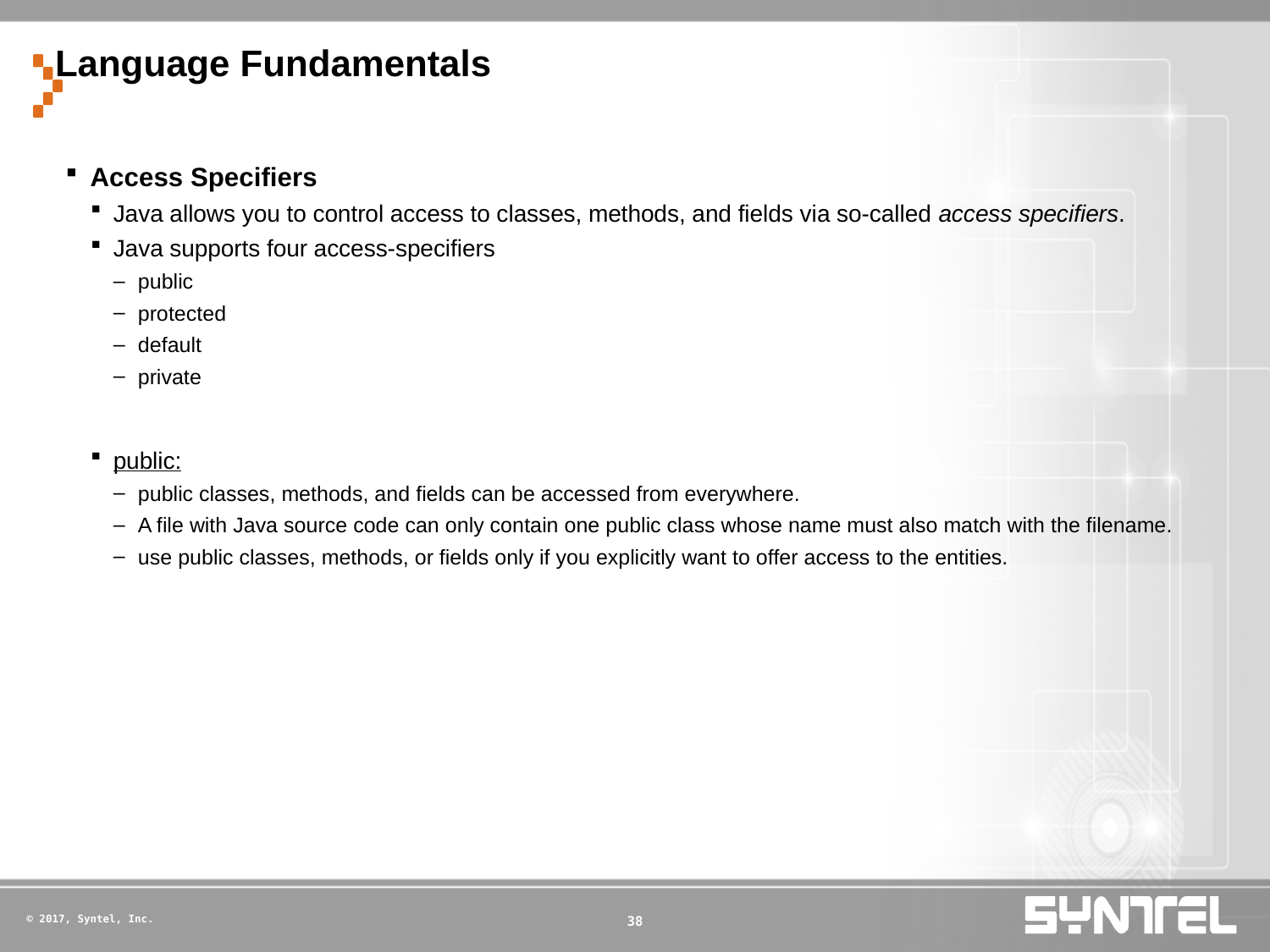

# Language Fundamentals
Access Specifiers
Java allows you to control access to classes, methods, and fields via so-called access specifiers.
Java supports four access-specifiers
public
protected
default
private

public:
public classes, methods, and fields can be accessed from everywhere.
A file with Java source code can only contain one public class whose name must also match with the filename.
use public classes, methods, or fields only if you explicitly want to offer access to the entities.